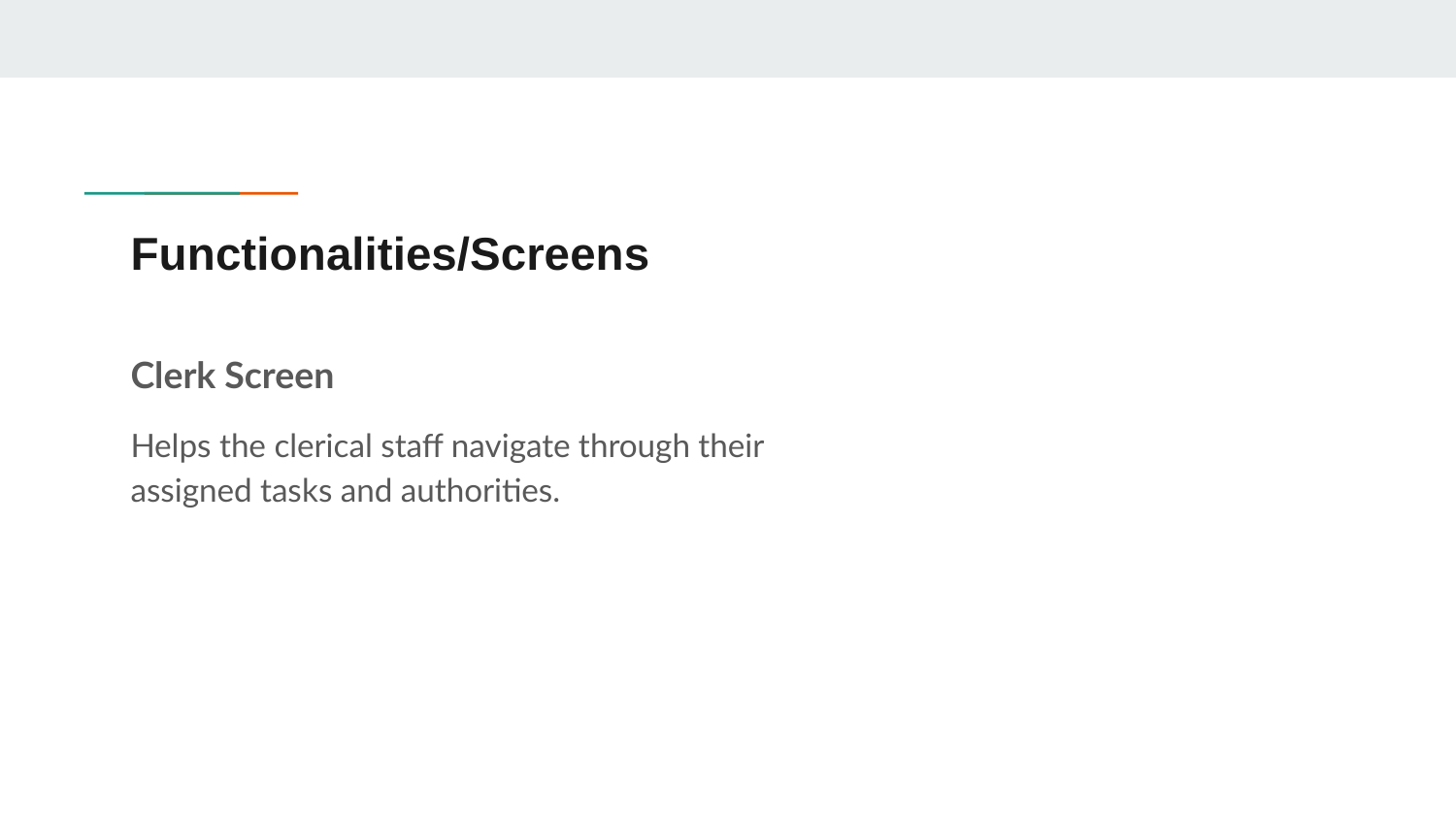

# Functionalities/Screens
Clerk Screen
Helps the clerical staff navigate through their assigned tasks and authorities.